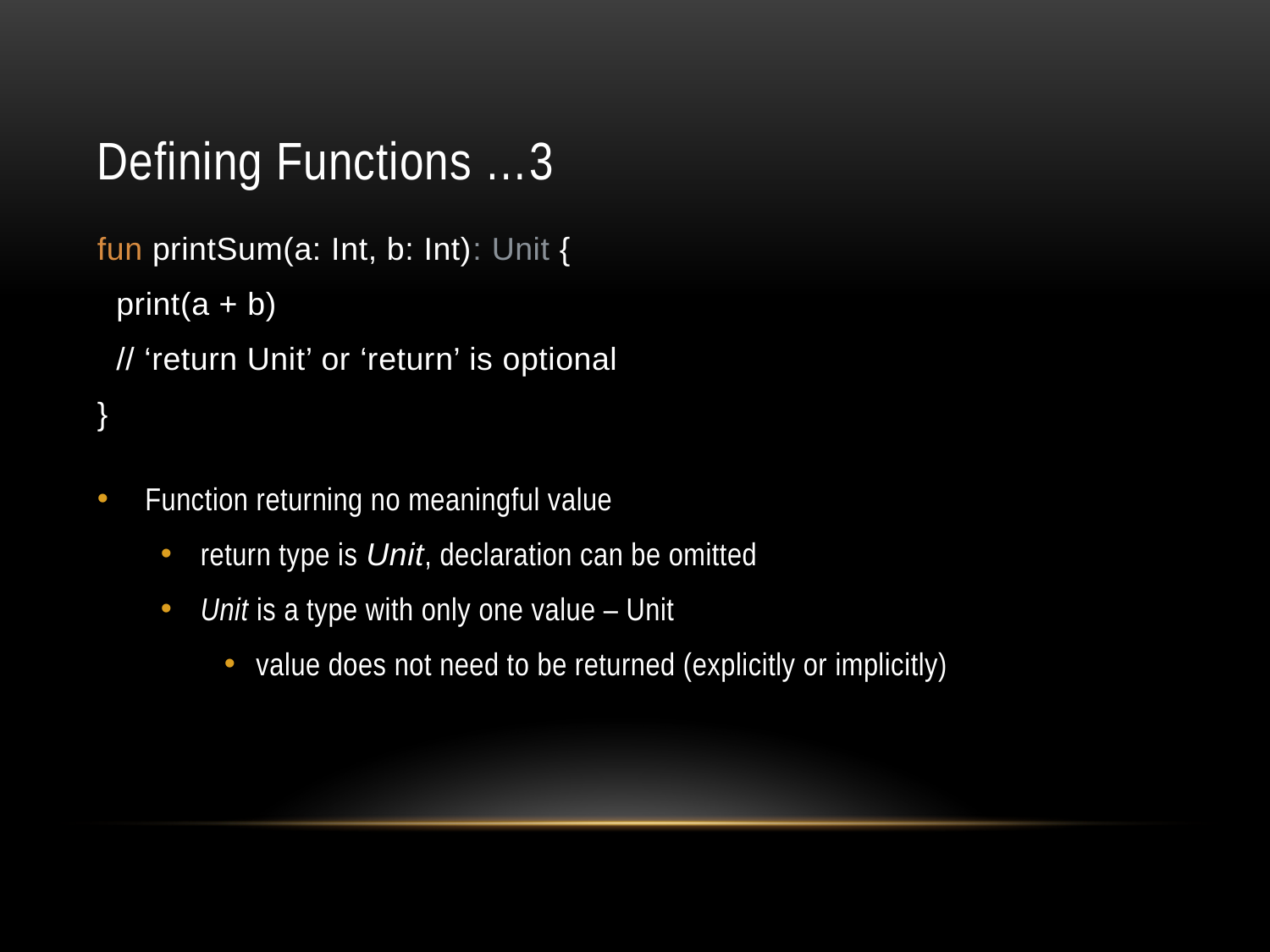

# Defining Functions …3
fun printSum(a: Int, b: Int): Unit {
  print(a + b)
  // ‘return Unit’ or ‘return’ is optional
}

Function returning no meaningful value
return type is Unit, declaration can be omitted
Unit is a type with only one value – Unit
value does not need to be returned (explicitly or implicitly)